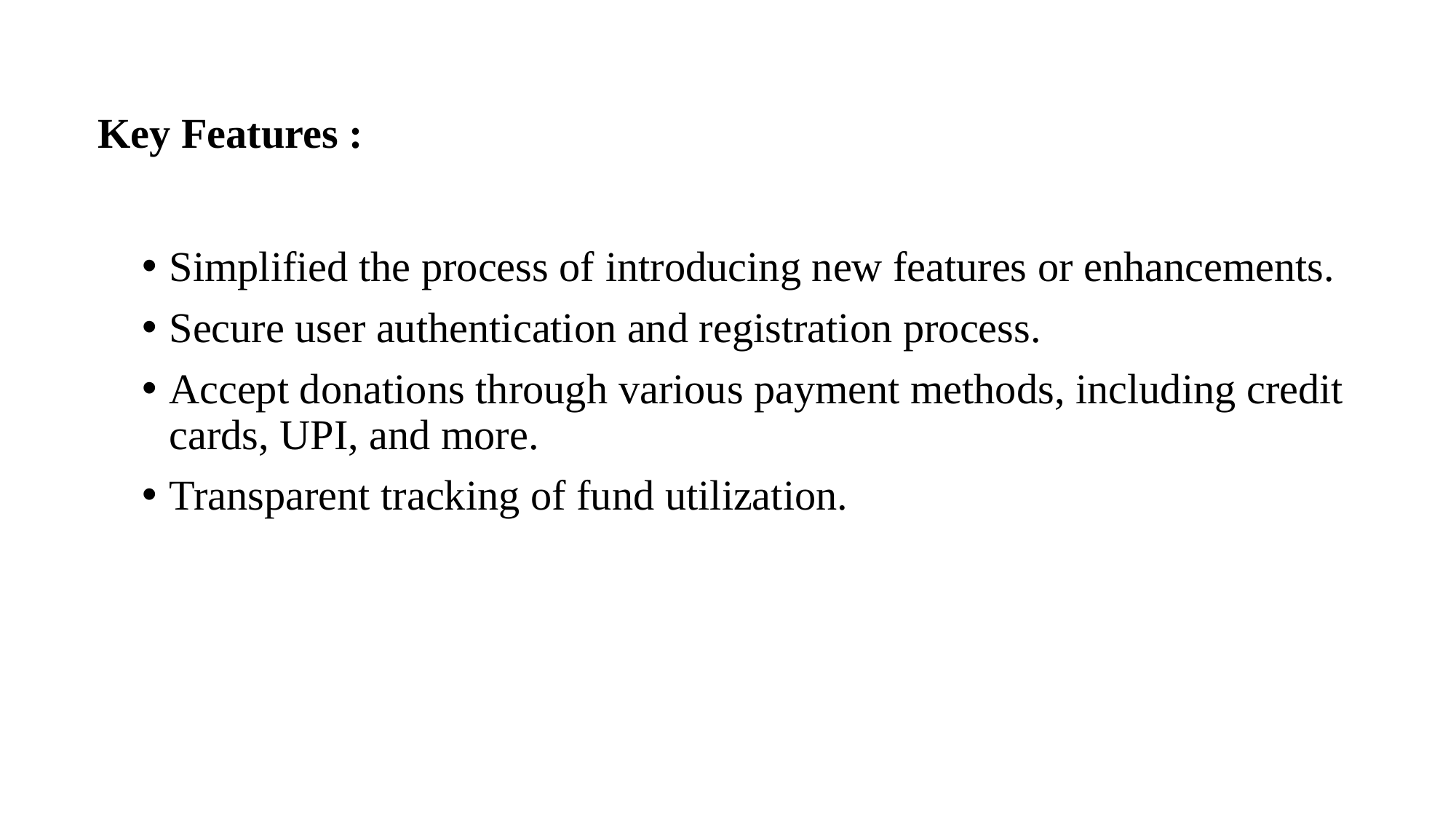

# Key Features :
Simplified the process of introducing new features or enhancements.
Secure user authentication and registration process.
Accept donations through various payment methods, including credit cards, UPI, and more.
Transparent tracking of fund utilization.